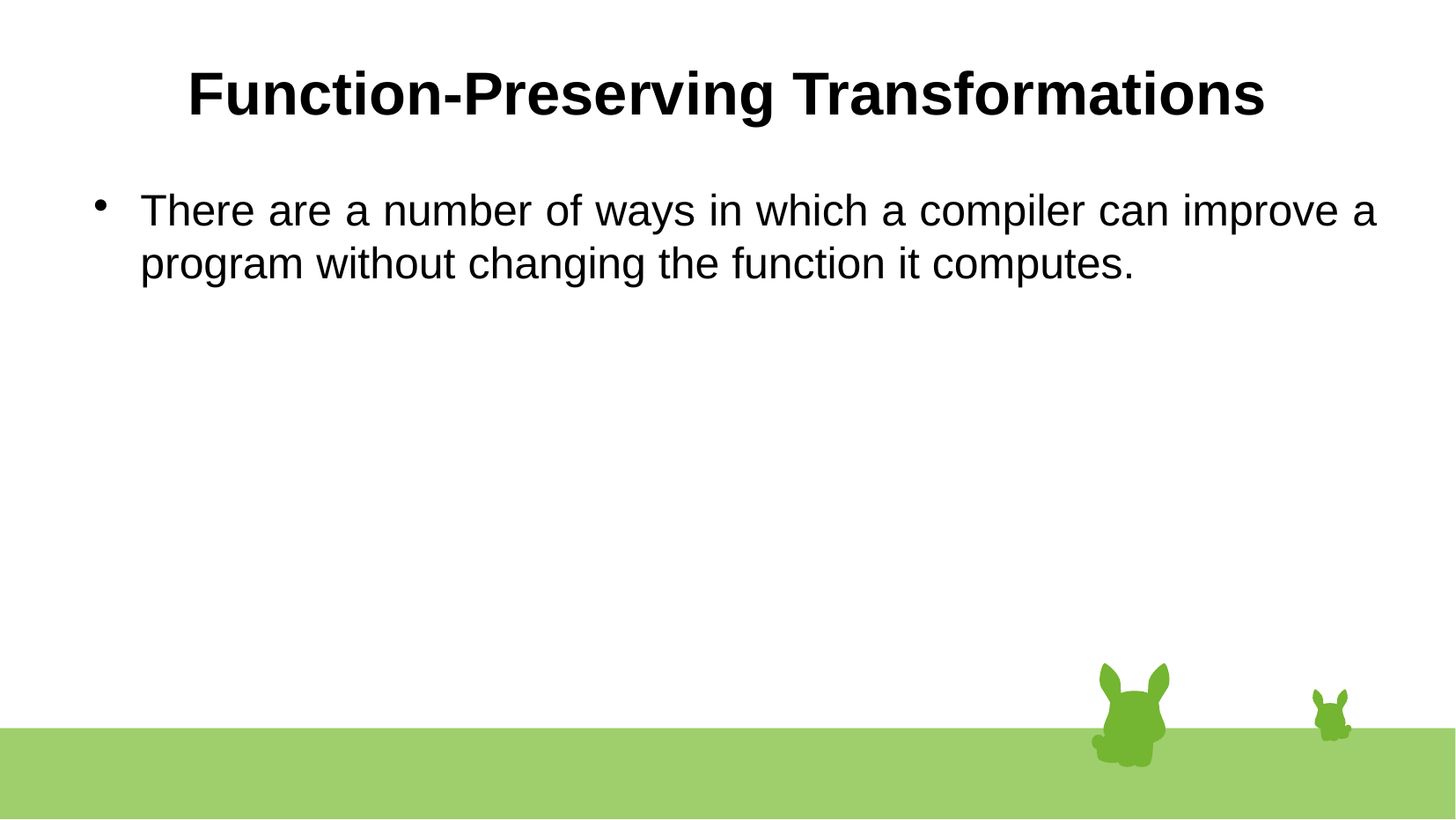

# Function-Preserving Transformations
There are a number of ways in which a compiler can improve a program without changing the function it computes.